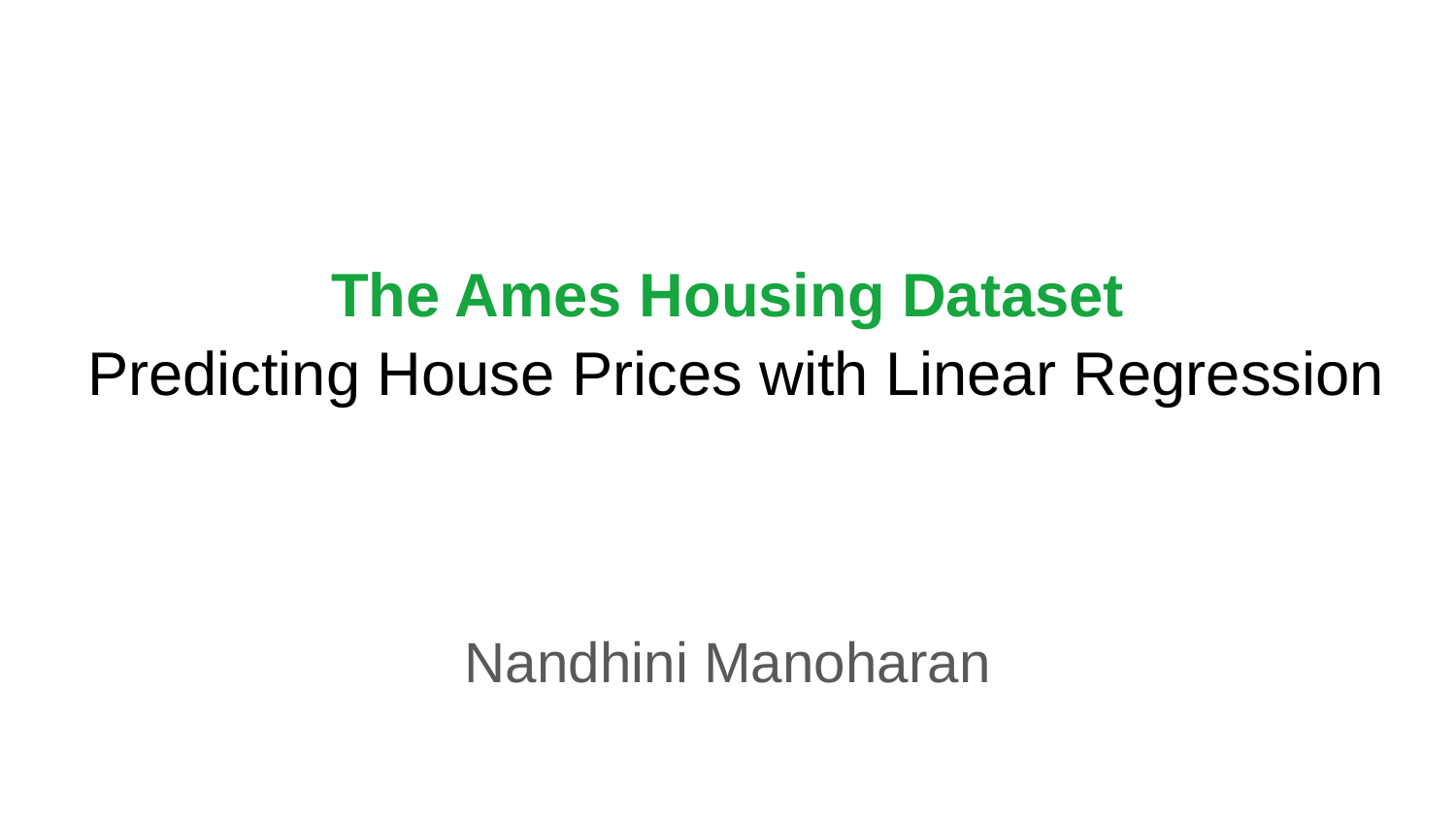

# The Ames Housing Dataset
 Predicting House Prices with Linear Regression

Nandhini Manoharan